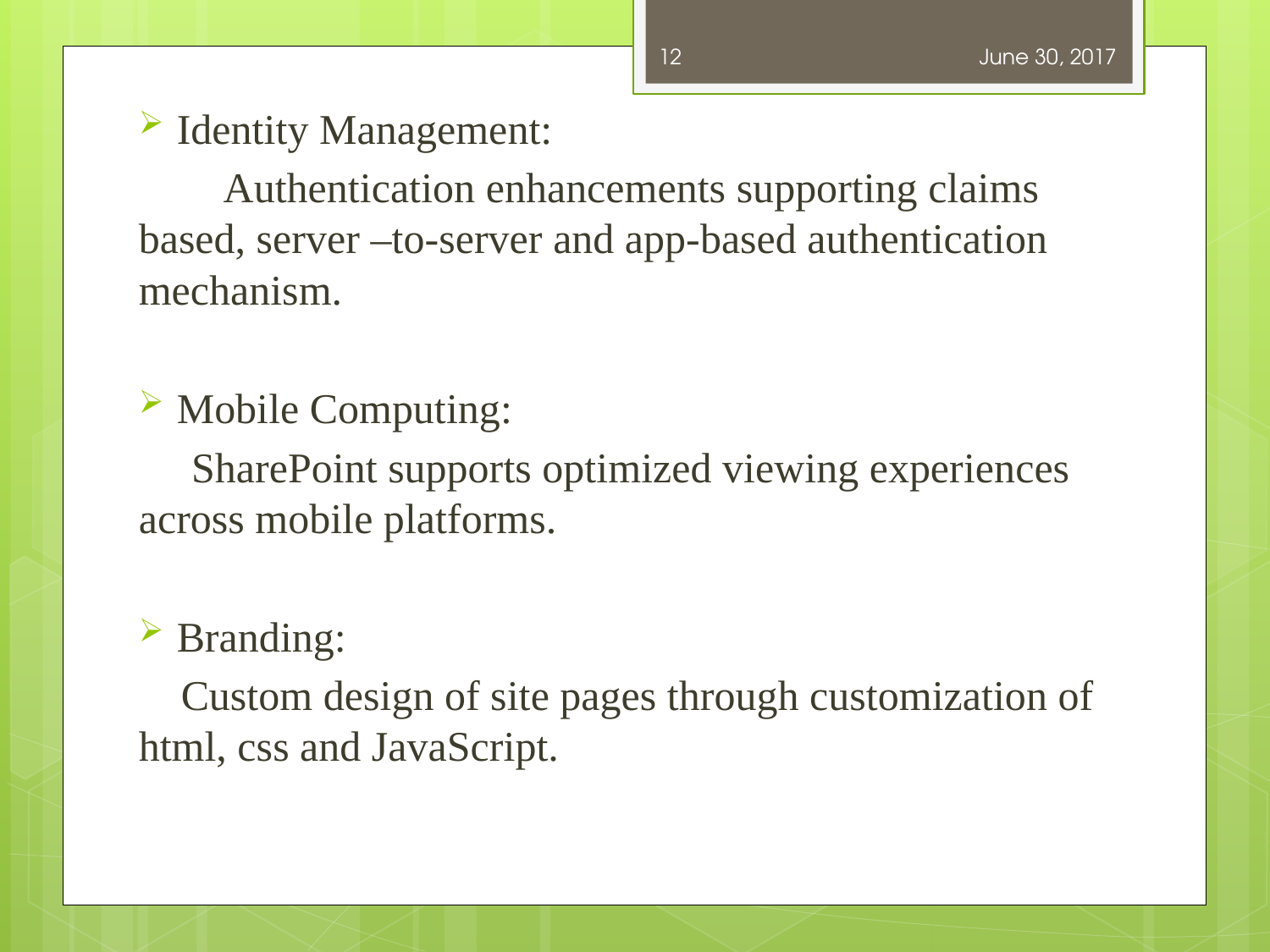

12
June 30, 2017
Identity Management:
        Authentication enhancements supporting claims based, server –to-server and app-based authentication mechanism.

Mobile Computing:
     SharePoint supports optimized viewing experiences across mobile platforms.

Branding:
    Custom design of site pages through customization of html, css and JavaScript.